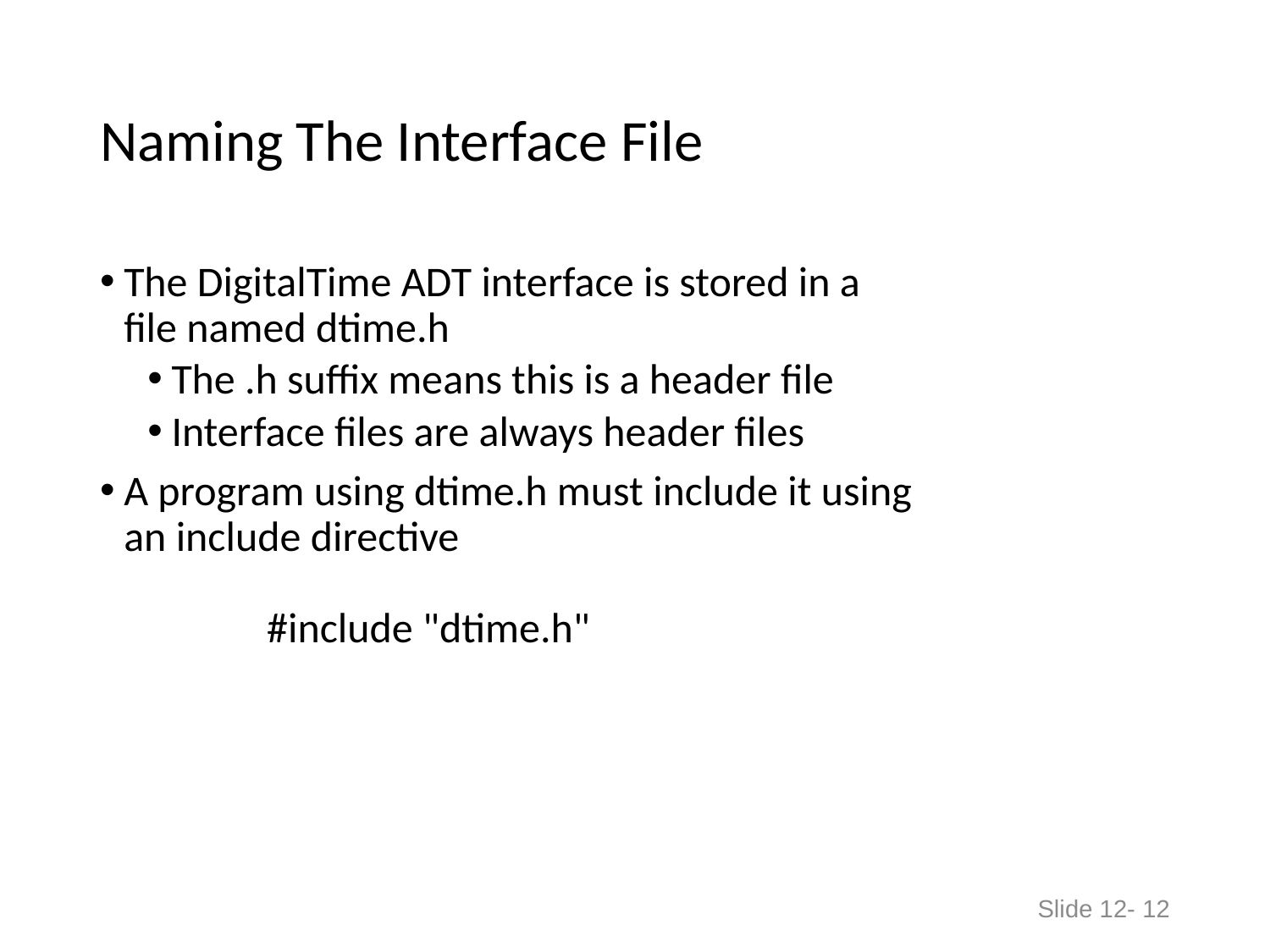

# Naming The Interface File
The DigitalTime ADT interface is stored in a
file named dtime.h
The .h suffix means this is a header file
Interface files are always header files
A program using dtime.h must include it using
an include directive
               #include "dtime.h"
Slide 12- 12